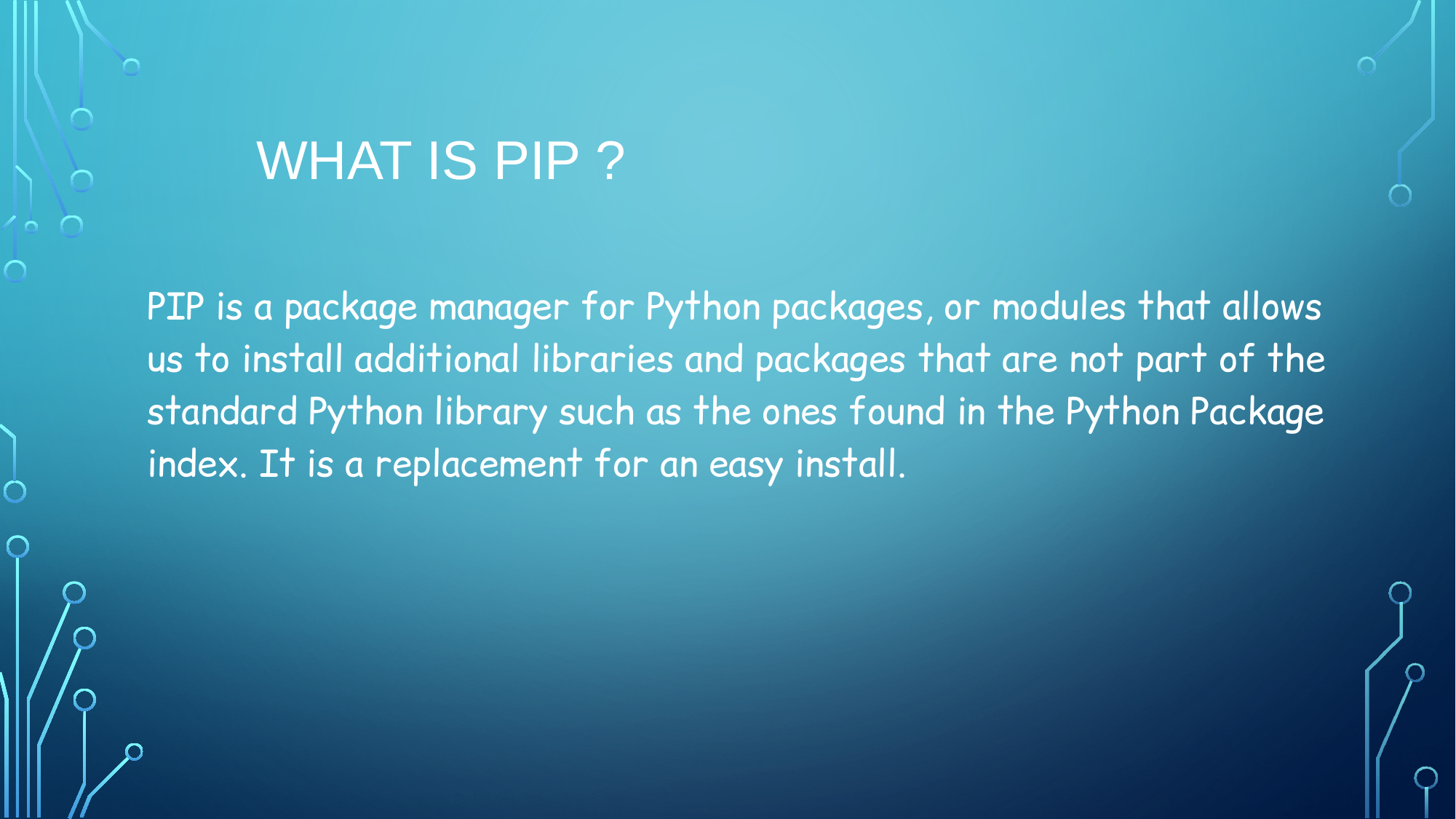

# WHAT is PIP ?
PIP is a package manager for Python packages, or modules that allows us to install additional libraries and packages that are not part of the standard Python library such as the ones found in the Python Package index. It is a replacement for an easy install.